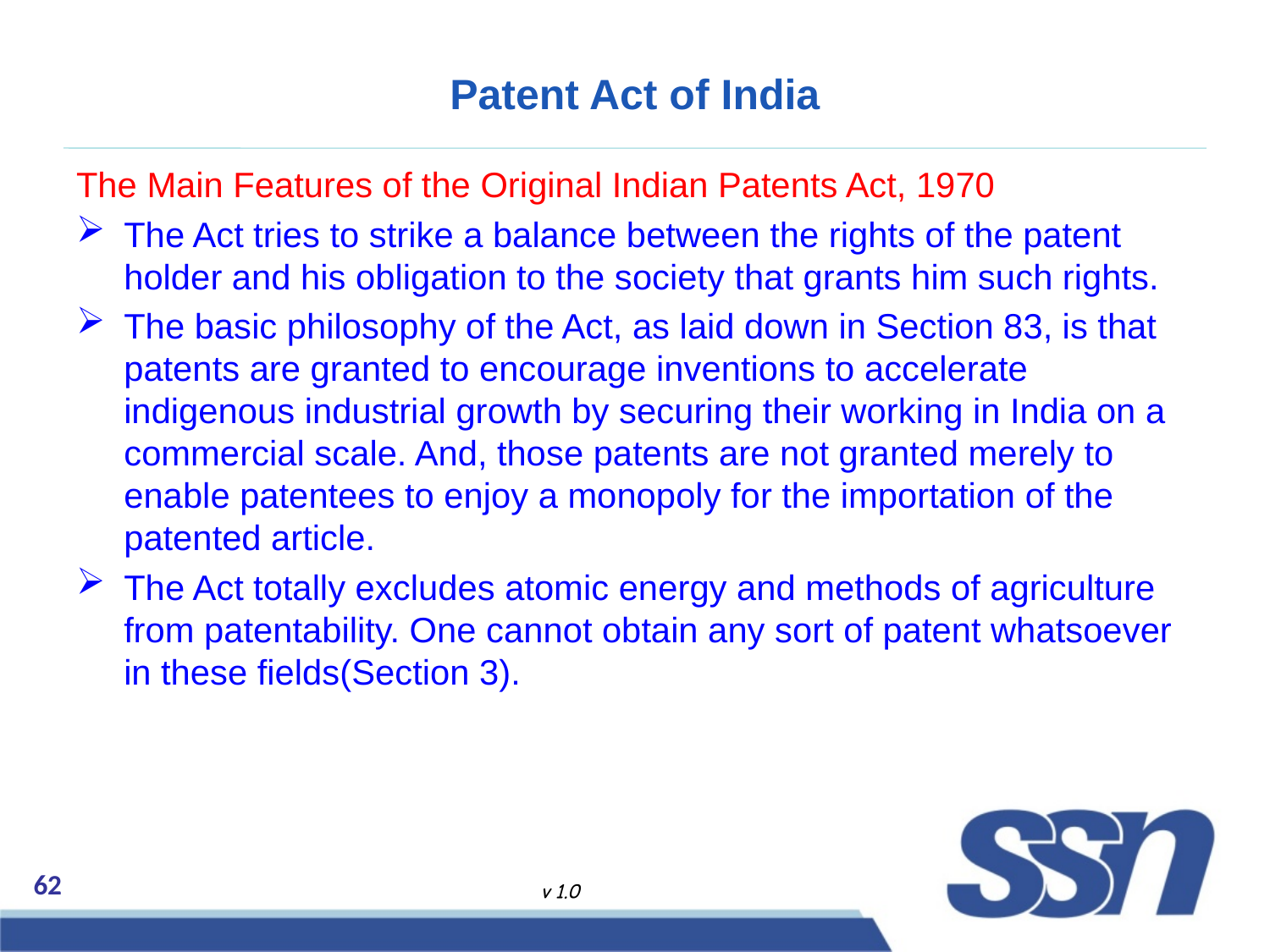

# Patent Act of India
The Main Features of the Original Indian Patents Act, 1970
The Act tries to strike a balance between the rights of the patent holder and his obligation to the society that grants him such rights.
The basic philosophy of the Act, as laid down in Section 83, is that patents are granted to encourage inventions to accelerate indigenous industrial growth by securing their working in India on a commercial scale. And, those patents are not granted merely to enable patentees to enjoy a monopoly for the importation of the patented article.
The Act totally excludes atomic energy and methods of agriculture from patentability. One cannot obtain any sort of patent whatsoever in these fields(Section 3).